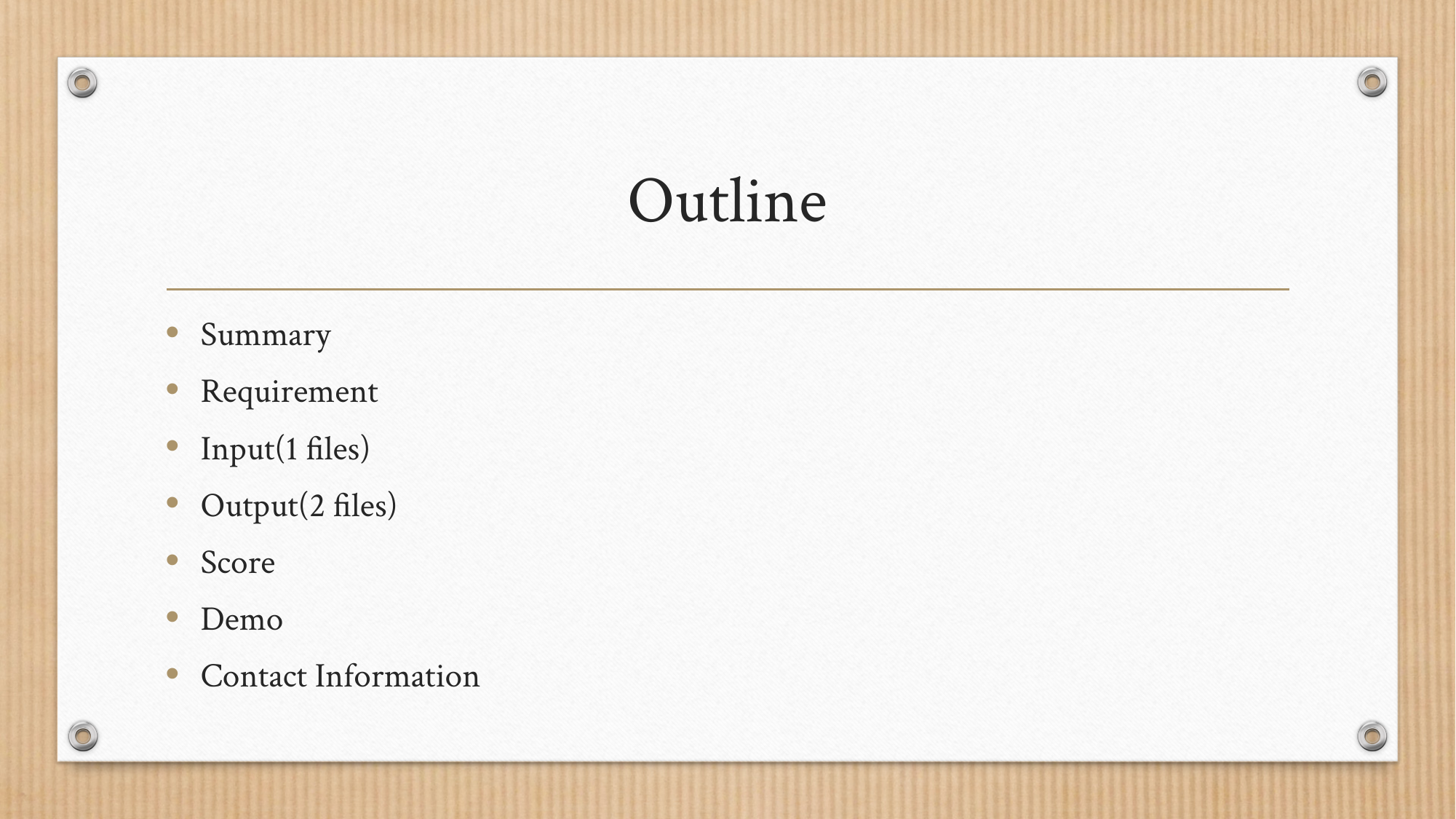

# Outline
Summary
Requirement
Input(1 files)
Output(2 files)
Score
Demo
Contact Information